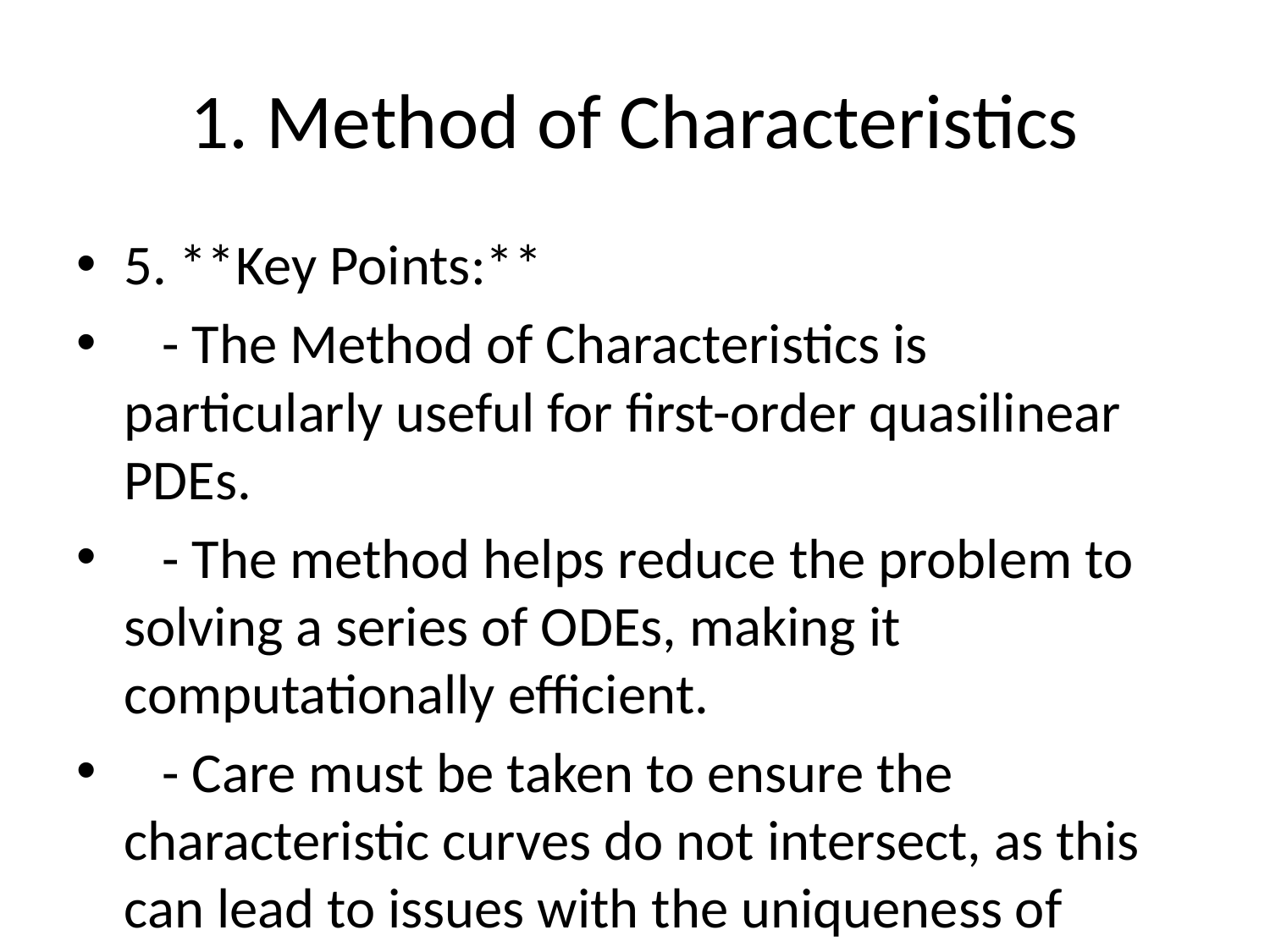

# 1. Method of Characteristics
5. **Key Points:**
   - The Method of Characteristics is particularly useful for first-order quasilinear PDEs.
   - The method helps reduce the problem to solving a series of ODEs, making it computationally efficient.
   - Care must be taken to ensure the characteristic curves do not intersect, as this can lead to issues with the uniqueness of solutions.